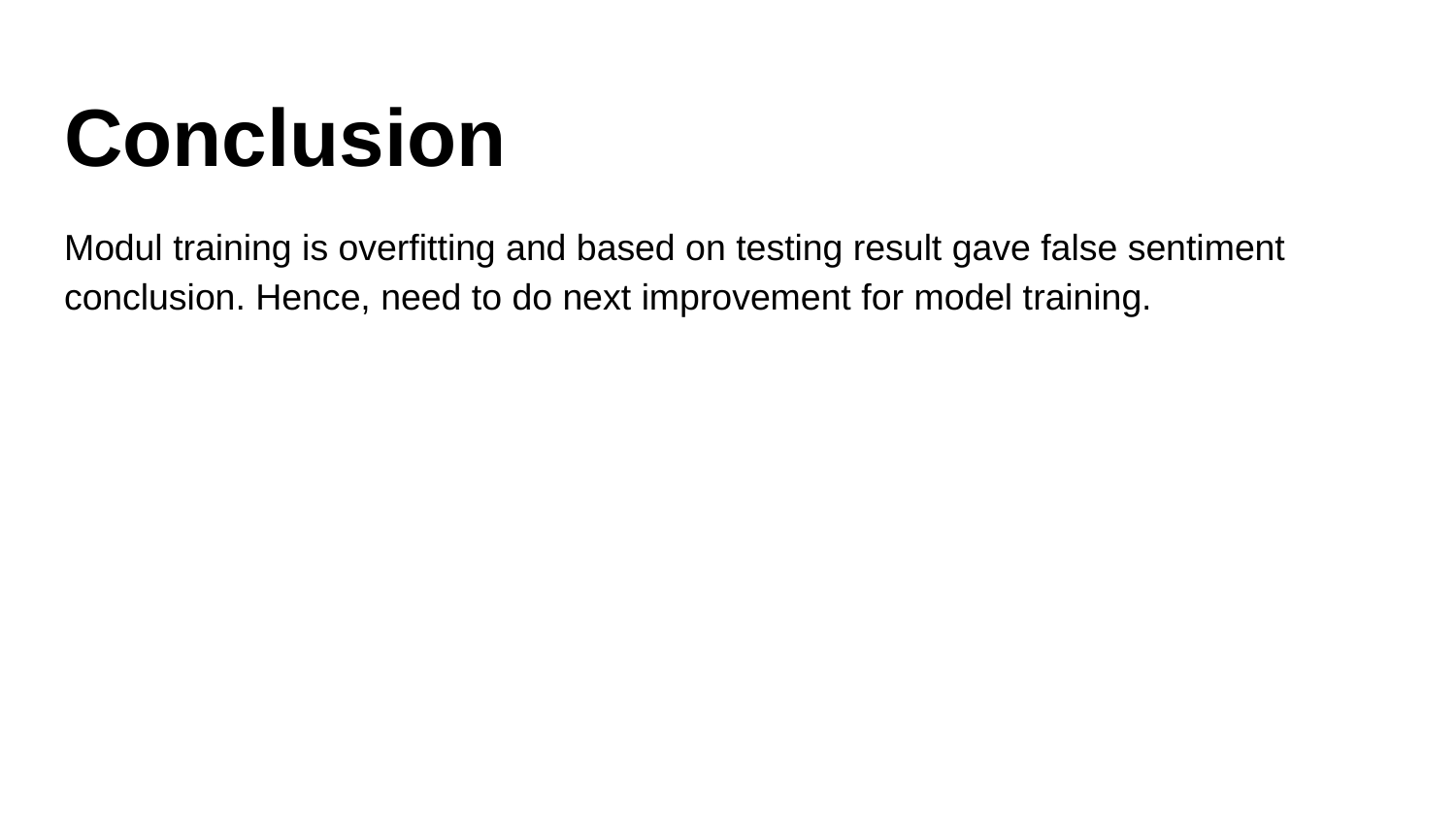

# Conclusion
Modul training is overfitting and based on testing result gave false sentiment conclusion. Hence, need to do next improvement for model training.